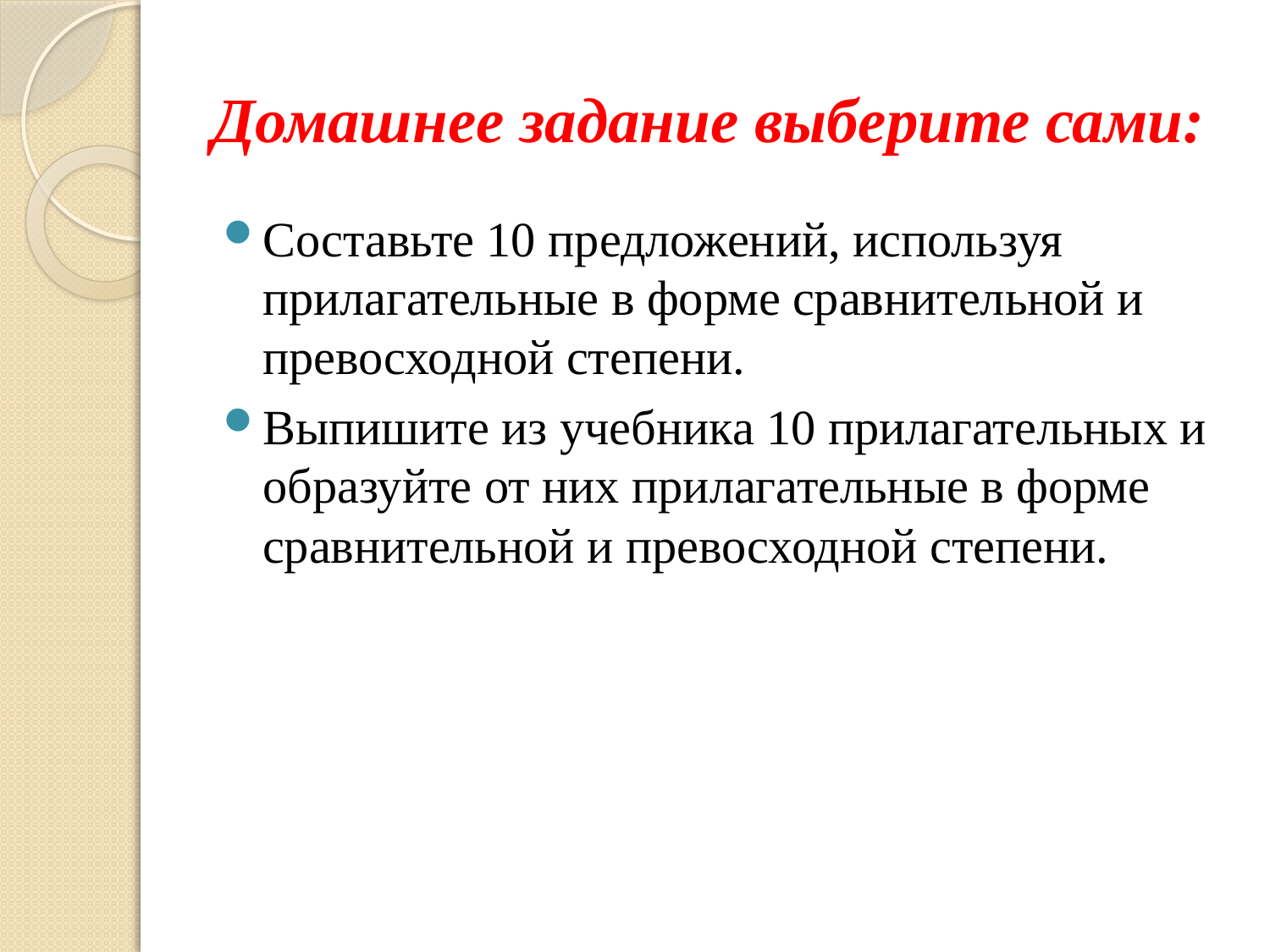

# Домашнее задание выберите сами:
Составьте 10 предложений, используя прилагательные в форме сравнительной и превосходной степени.
Выпишите из учебника 10 прилагательных и образуйте от них прилагательные в форме сравнительной и превосходной степени.